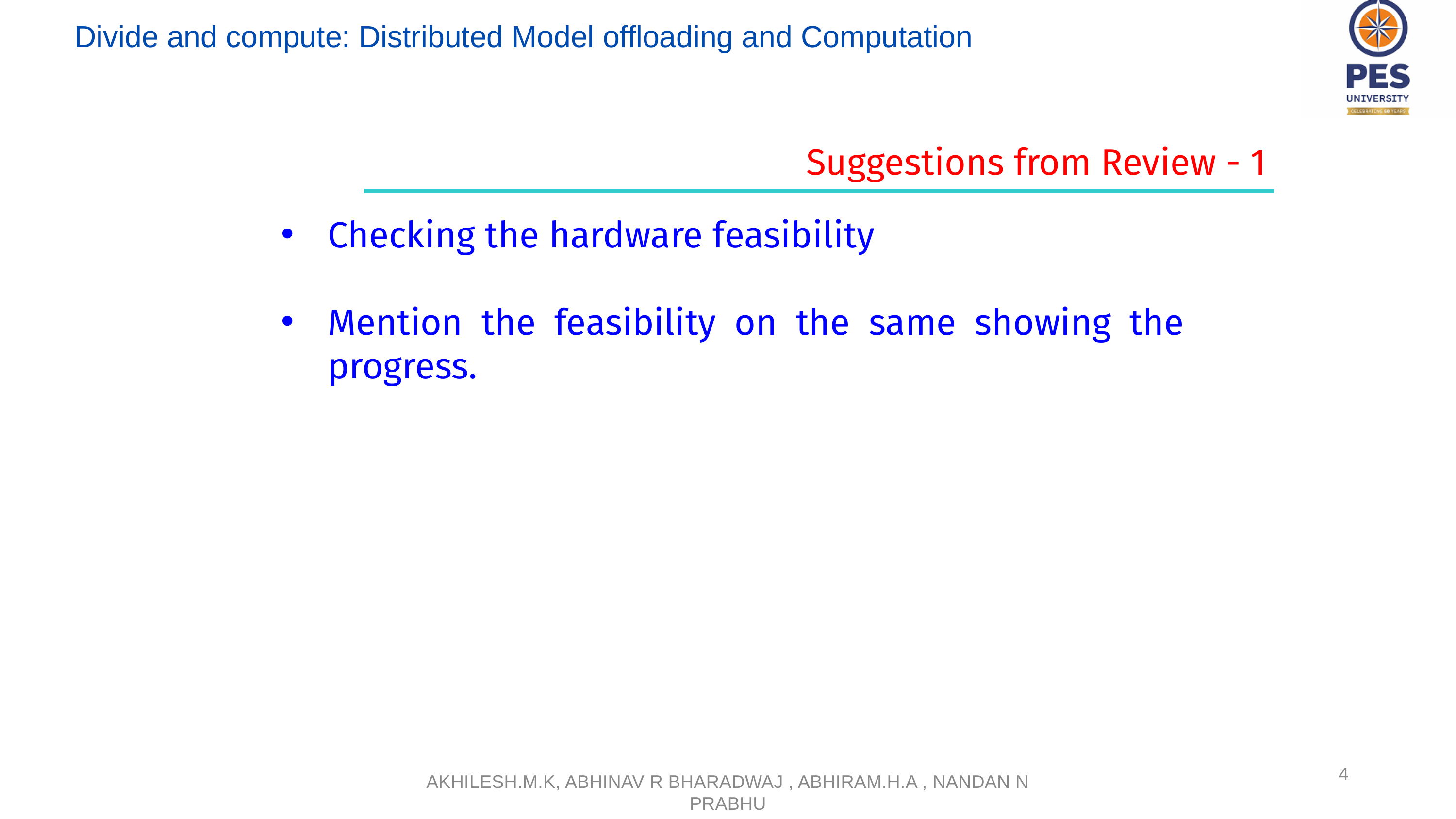

Divide and compute: Distributed Model offloading and Computation
Suggestions from Review - 1

Checking the hardware feasibility

Mention the feasibility on the same showing the progress.
4
AKHILESH.M.K, ABHINAV R BHARADWAJ , ABHIRAM.H.A , NANDAN N PRABHU